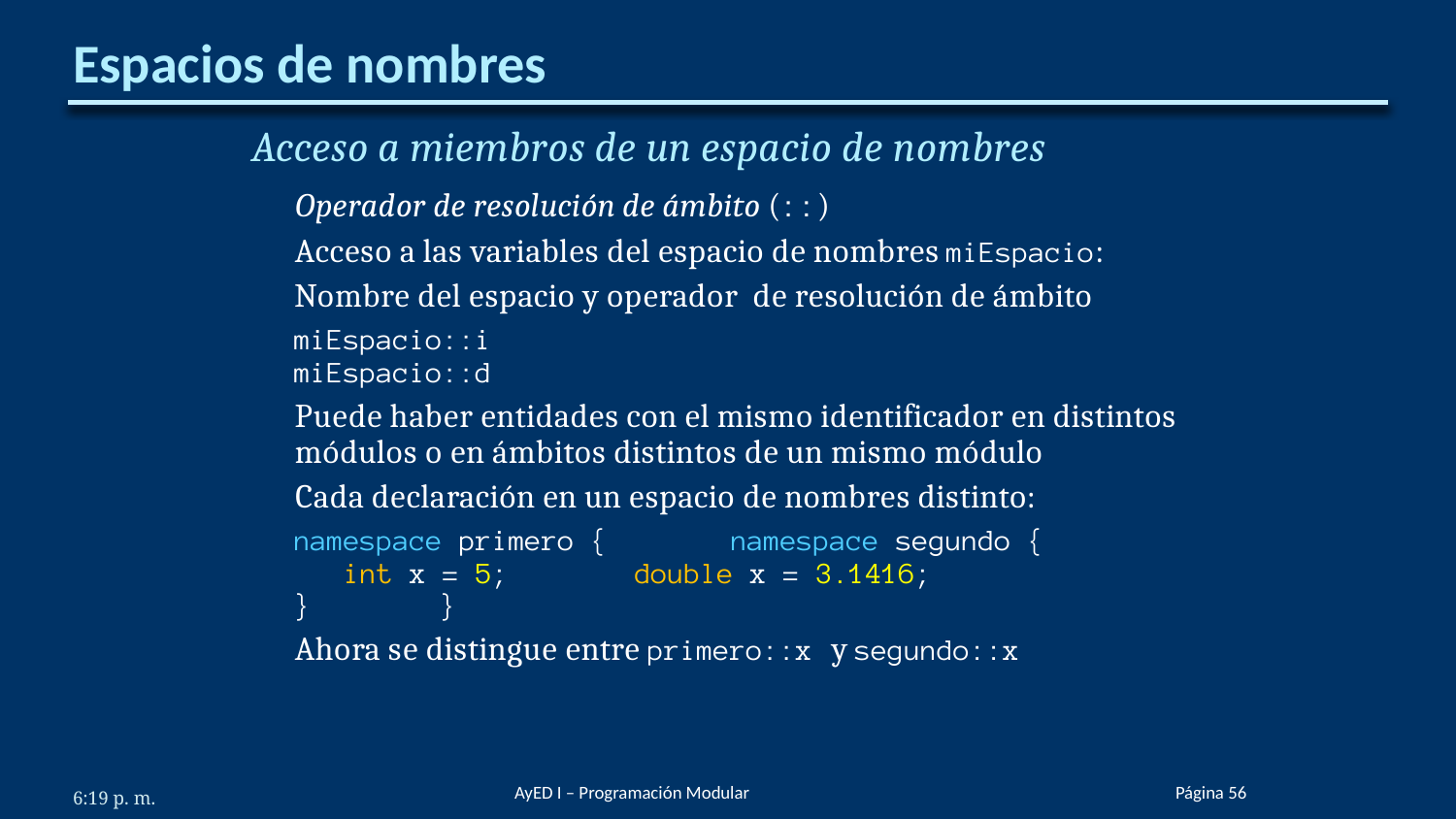

# Espacios de nombres
Acceso a miembros de un espacio de nombres
Operador de resolución de ámbito (::)
Acceso a las variables del espacio de nombres miEspacio:
Nombre del espacio y operador  de resolución de ámbito
miEspacio::i
miEspacio::d
Puede haber entidades con el mismo identificador en distintos módulos o en ámbitos distintos de un mismo módulo
Cada declaración en un espacio de nombres distinto:
namespace primero {	namespace segundo {
   int x = 5;	   double x = 3.1416;
}	}
Ahora se distingue entre primero::x y segundo::x
AyED I – Programación Modular
Página 56
6:19 p. m.